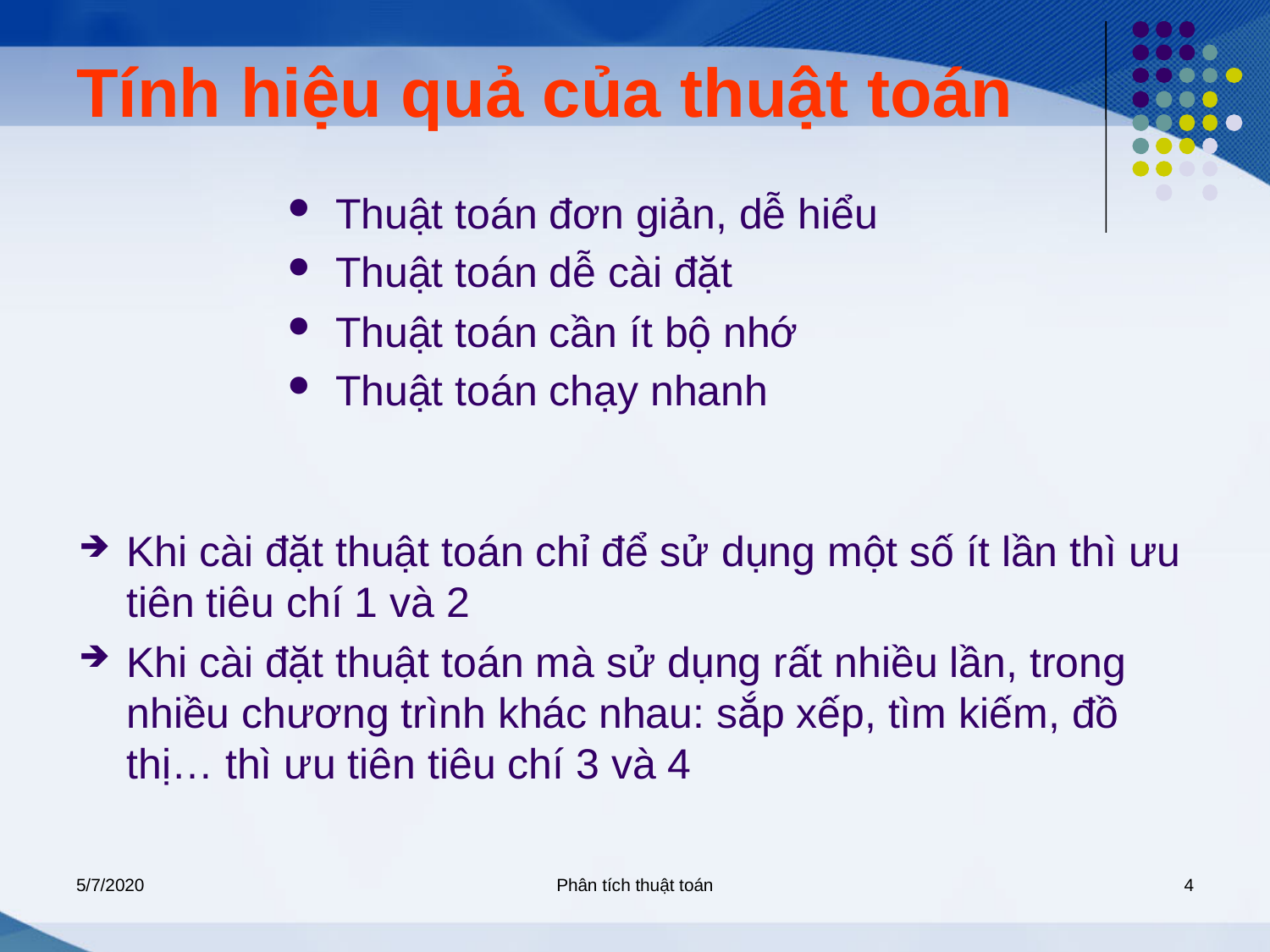

# Tính hiệu quả của thuật toán
Thuật toán đơn giản, dễ hiểu
Thuật toán dễ cài đặt
Thuật toán cần ít bộ nhớ
Thuật toán chạy nhanh

Khi cài đặt thuật toán chỉ để sử dụng một số ít lần thì ưu tiên tiêu chí 1 và 2
Khi cài đặt thuật toán mà sử dụng rất nhiều lần, trong nhiều chương trình khác nhau: sắp xếp, tìm kiếm, đồ thị… thì ưu tiên tiêu chí 3 và 4
5/7/2020
Phân tích thuật toán
4